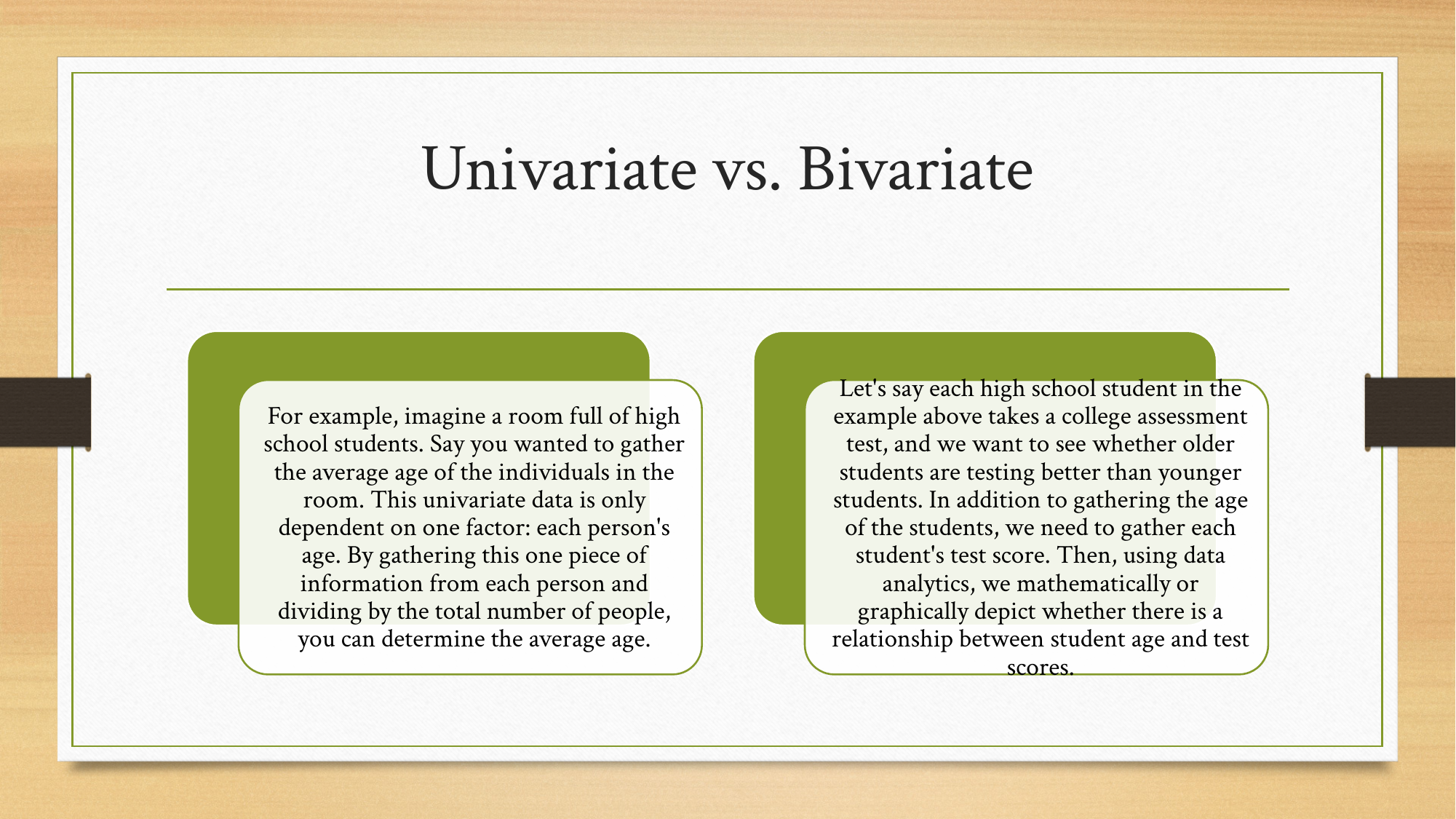

# Univariate vs. Bivariate

For example, imagine a room full of high school students. Say you wanted to gather the average age of the individuals in the room. This univariate data is only dependent on one factor: each person's age. By gathering this one piece of information from each person and dividing by the total number of people, you can determine the average age.
Let's say each high school student in the example above takes a college assessment test, and we want to see whether older students are testing better than younger students. In addition to gathering the age of the students, we need to gather each student's test score. Then, using data analytics, we mathematically or graphically depict whether there is a relationship between student age and test scores.